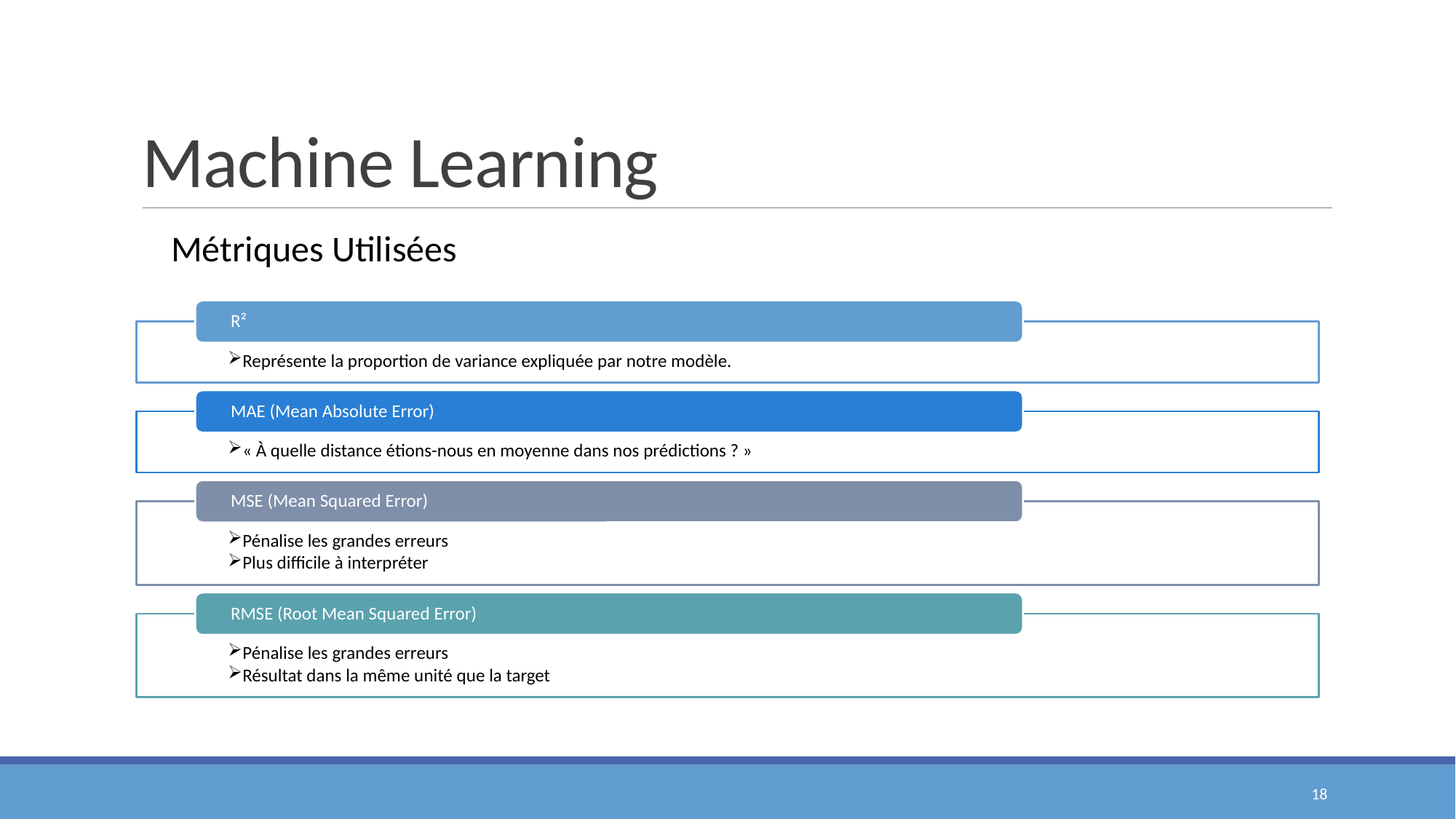

# Machine Learning
Métriques Utilisées
Représente la proportion de variance expliquée par notre modèle.
R²
« À quelle distance étions-nous en moyenne dans nos prédictions ? »
MAE (Mean Absolute Error)
Pénalise les grandes erreurs
Plus difficile à interpréter
MSE (Mean Squared Error)
Pénalise les grandes erreurs
Résultat dans la même unité que la target
RMSE (Root Mean Squared Error)
18